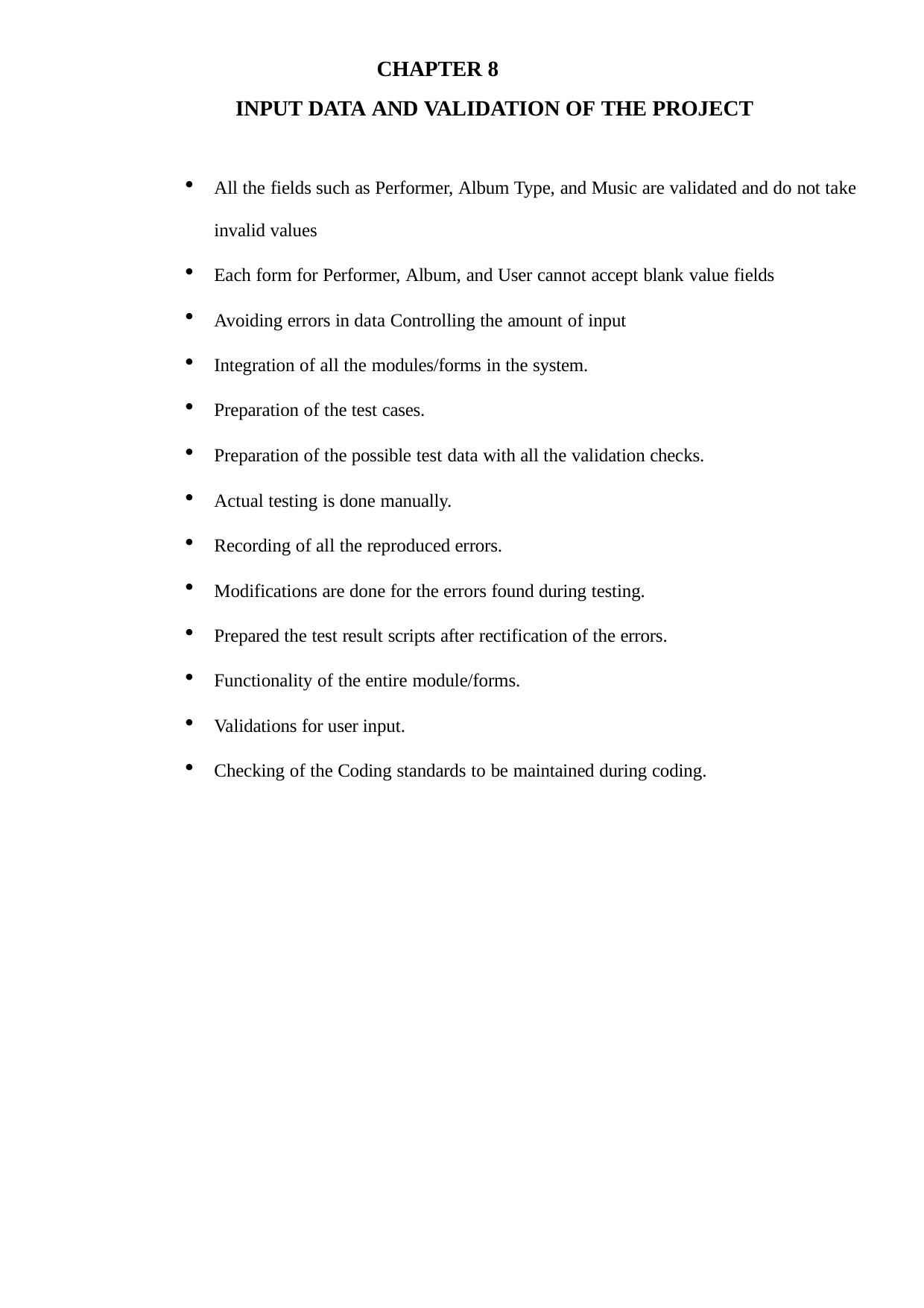

CHAPTER 8
INPUT DATA AND VALIDATION OF THE PROJECT

All the fields such as Performer, Album Type, and Music are validated and do not take  invalid values

Each form for Performer, Album, and User cannot accept blank value fields

Avoiding errors in data Controlling the amount of input

Integration of all the modules/forms in the system.

Preparation of the test cases.

Preparation of the possible test data with all the validation checks.

Actual testing is done manually.

Recording of all the reproduced errors.

Modifications are done for the errors found during testing.

Prepared the test result scripts after rectification of the errors.

Functionality of the entire module/forms.

Validations for user input.

Checking of the Coding standards to be maintained during coding.